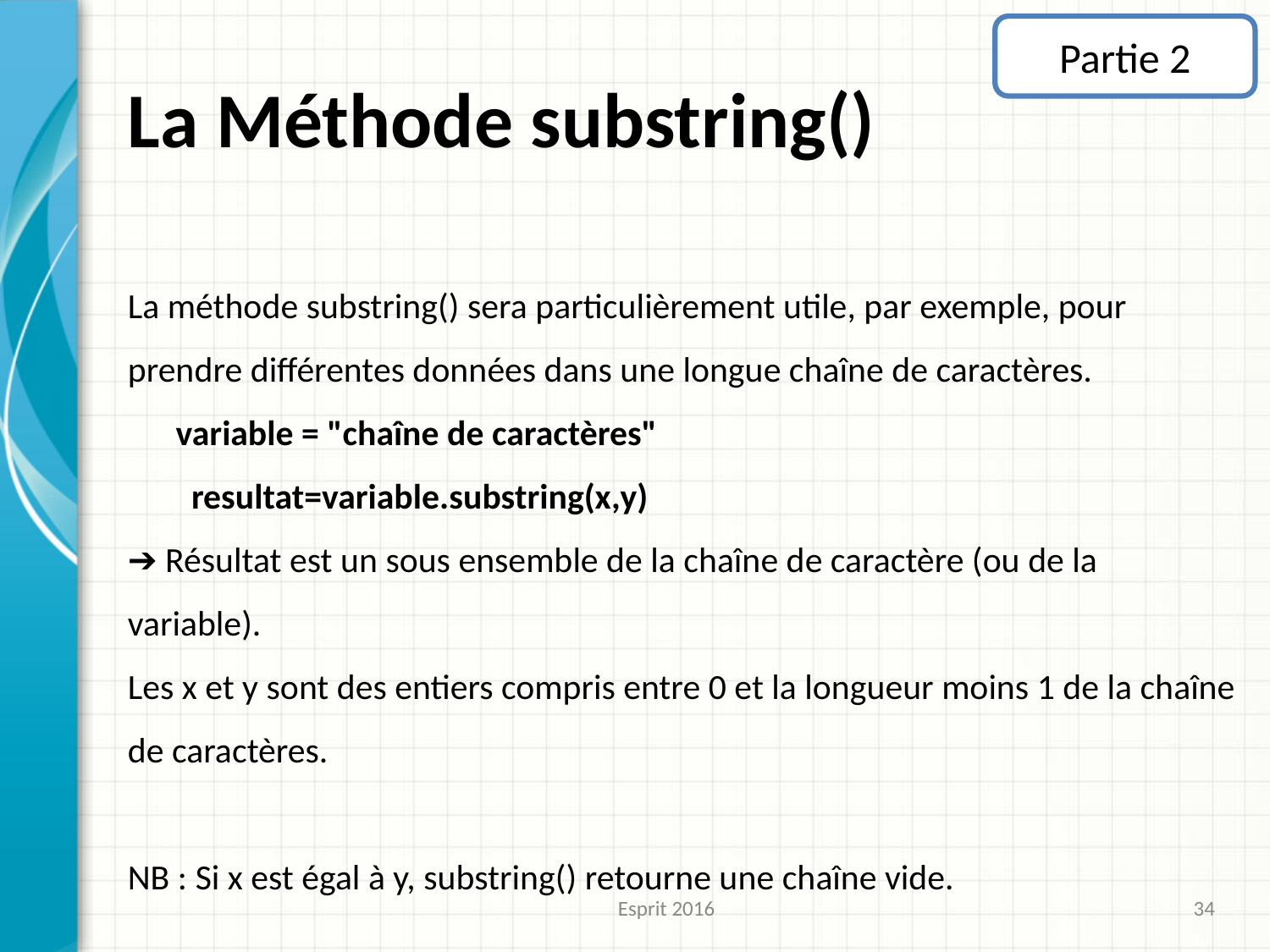

Partie 2
La Méthode substring()

La méthode substring() sera particulièrement utile, par exemple, pour prendre différentes données dans une longue chaîne de caractères.
      variable = "chaîne de caractères"
  resultat=variable.substring(x,y)
➔ Résultat est un sous ensemble de la chaîne de caractère (ou de la variable).
Les x et y sont des entiers compris entre 0 et la longueur moins 1 de la chaîne de caractères.
NB : Si x est égal à y, substring() retourne une chaîne vide.
Esprit 2016
34